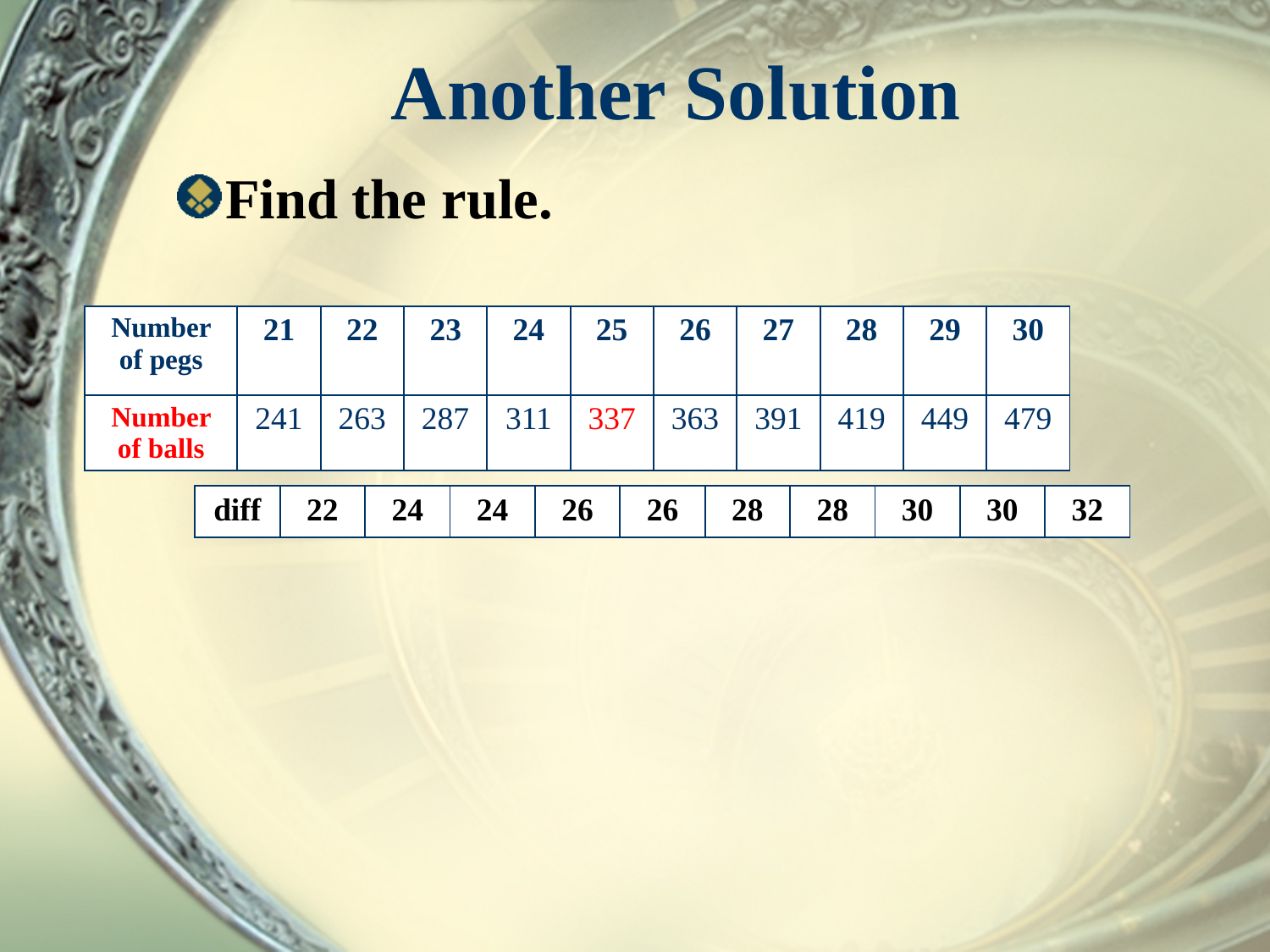

# Another Solution
Find the rule.
| Number of pegs | 21 | 22 | 23 | 24 | 25 | 26 | 27 | 28 | 29 | 30 |
| --- | --- | --- | --- | --- | --- | --- | --- | --- | --- | --- |
| Number of balls | 241 | 263 | 287 | 311 | 337 | 363 | 391 | 419 | 449 | 479 |
| diff | 22 | 24 | 24 | 26 | 26 | 28 | 28 | 30 | 30 | 32 |
| --- | --- | --- | --- | --- | --- | --- | --- | --- | --- | --- |